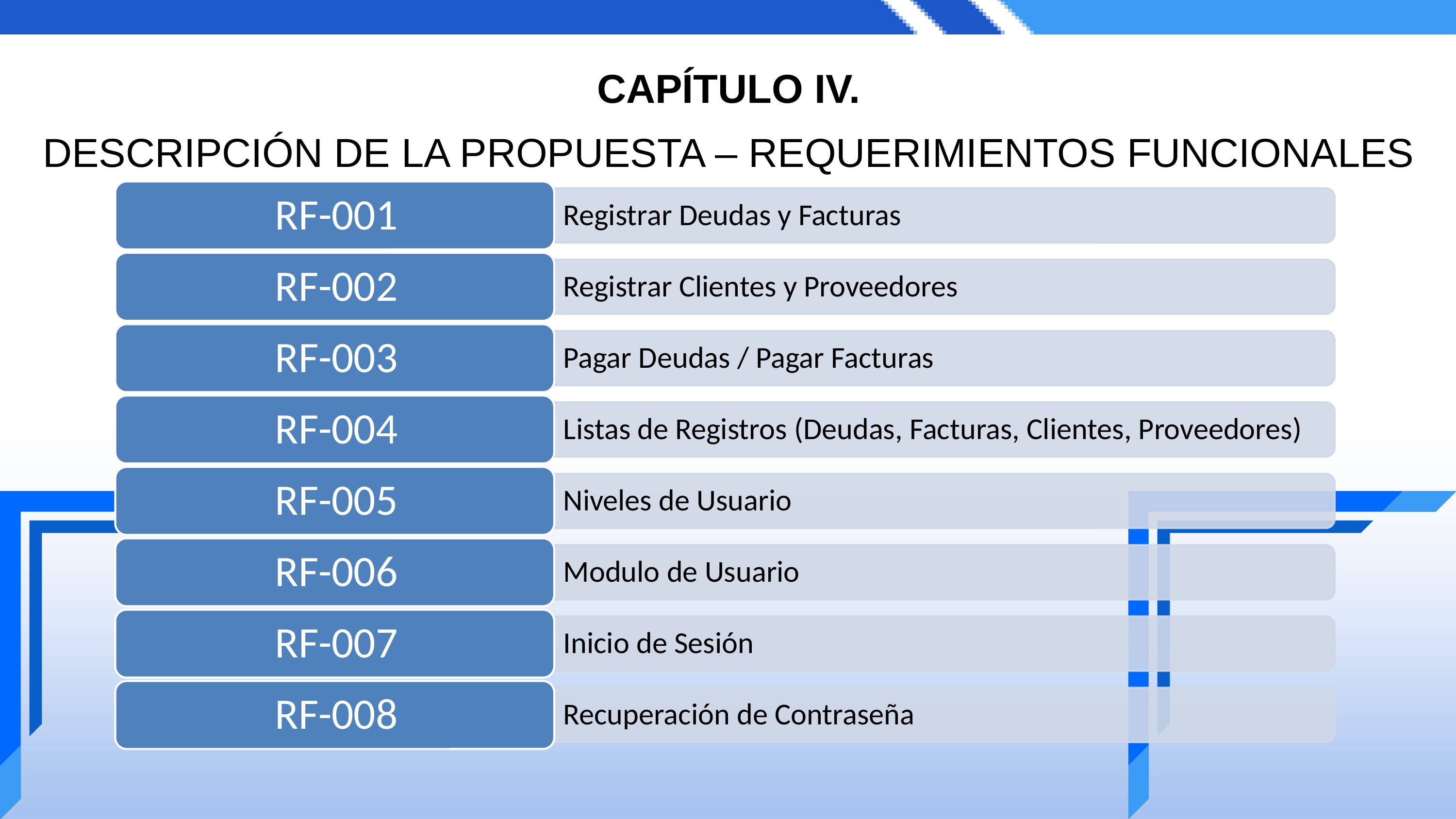

RF-001 - Registrar Deudas y Facturas: Registrar Deudas a clientes o personas, y Facturas a proveedores. Las deudas y las facturas tendrán monto, fecha y un campo para la descripción.
RF-002 - Registrar Clientes y Proveedores: Registrar clientes y proveedores. Los clientes tendrán atributos de Nombre, Apellido y Cedula. Los proveedores tendrán Nombre/Social y un Registro de Información Fiscal.
RF-003 - Pagar Deudas/Pagar Facturas: Las deudas y facturas por pagar podan ser modificadas según sea saldada la deuda, ya sea parcial o totalmente.
RF-004 - Listas de Registros (Deudas, Facturas, Personas, Proveedores): Visualizar los diferentes tipos de registros en tablas. Las listas tendrán barras de búsqueda y las columnas podrán ser filtradas por sus diferentes campos. Cada una de las listas tendrá la opción de ser exportada a PDF. Cada uno de los registros de (deudas, facturas, personas, proveedores) podrán ser modificados o eliminados por un usuario de tipo administrador.
RF-005 - Niveles de Usuario: Múltiples niveles de usuario, con algunas funcionalidades distintas dependiendo del nivel del usuario.
RF-006 - Módulo de Usuarios: Cada usuario podrá modificar los datos de su perfil, estos siendo la contraseña y las preguntas de seguridad para la recuperación de contraseña.
RF-007 - Inicio de Sesión: El acceso a la aplicación estará bloqueado por un inicio de sesión. Solo aquello con credenciales registradas en el sistema podrán ingresar.
RF-008 - Recuperación de Contraseña: En caso de que un usuario haya olvidado su contraseña, puede acceder a la pestaña de recuperación de contraseña. Utilizando las preguntas de seguridad registradas, podrá cambiar la contraseña.
CAPÍTULO IV.
DESCRIPCIÓN DE LA PROPUESTA – REQUERIMIENTOS FUNCIONALES
Registrar Deudas y Facturas
RF-001
Registrar Clientes y Proveedores
RF-002
Pagar Deudas / Pagar Facturas
RF-003
Listas de Registros (Deudas, Facturas, Clientes, Proveedores)
RF-004
Niveles de Usuario
RF-005
Modulo de Usuario
RF-006
Inicio de Sesión
RF-007
Recuperación de Contraseña
RF-008